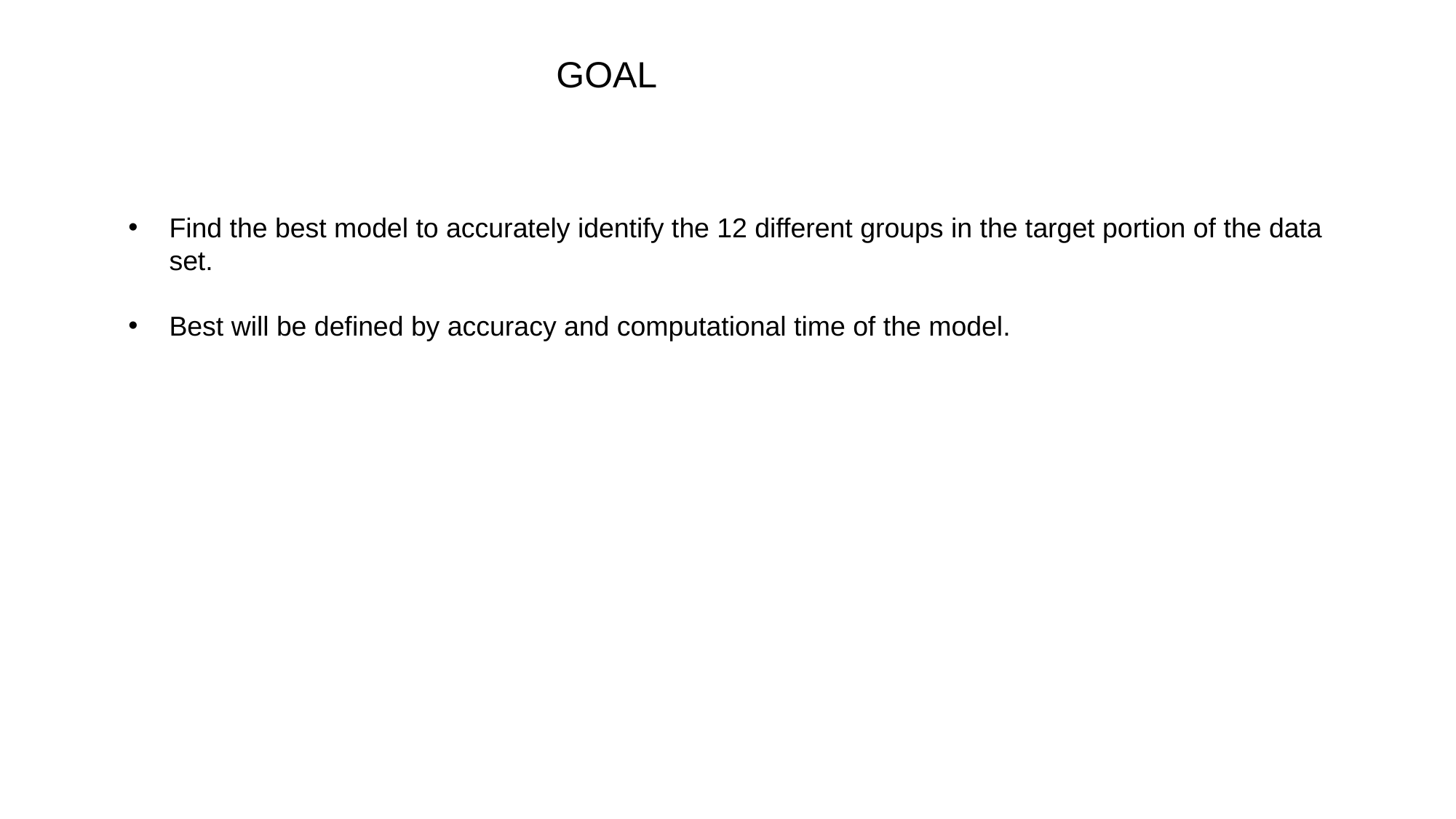

GOAL
Find the best model to accurately identify the 12 different groups in the target portion of the data set.

Best will be defined by accuracy and computational time of the model.